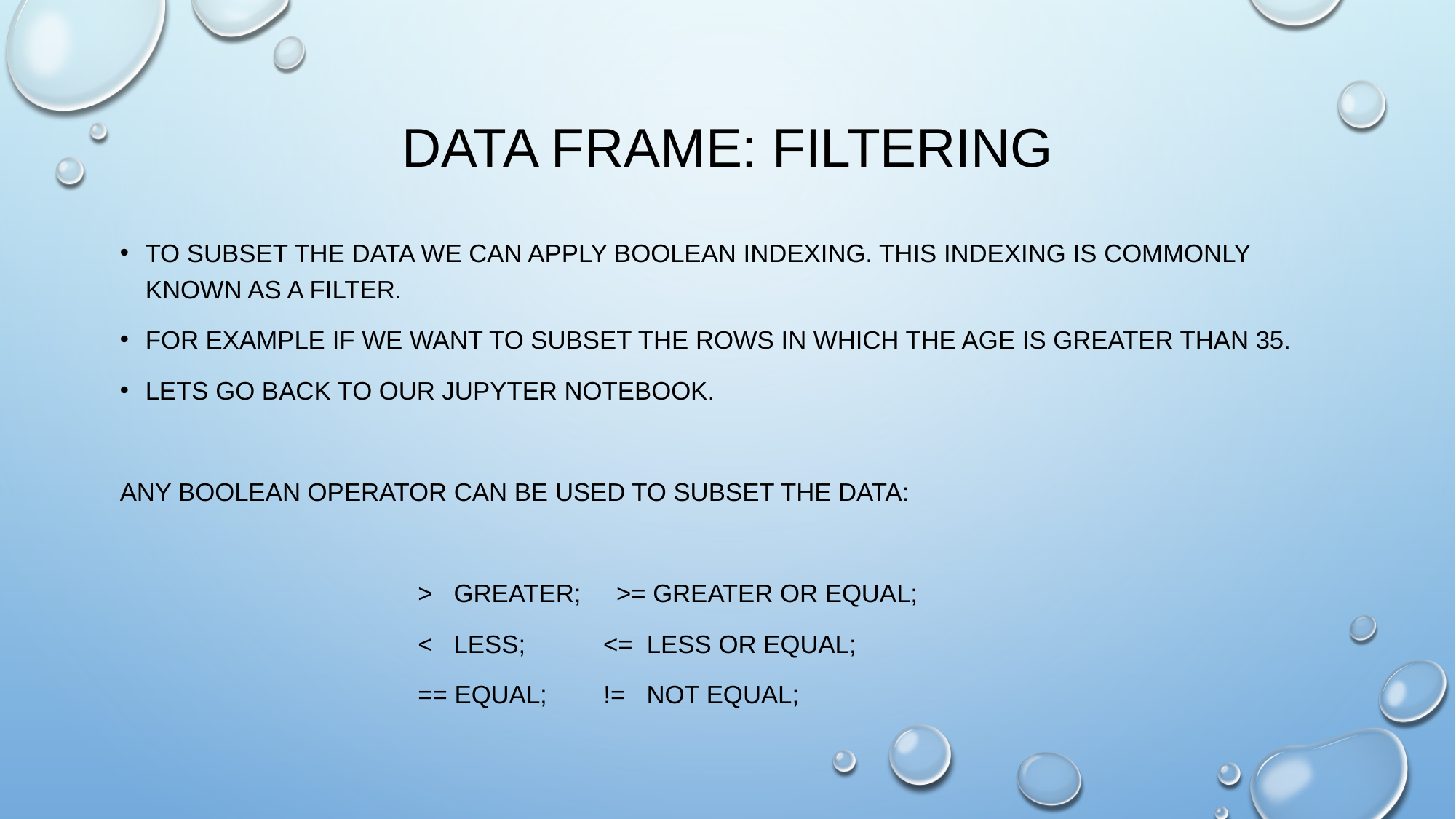

# Data Frame: filtering
To subset the data we can apply Boolean indexing. This indexing is commonly known as a filter.
For example if we want to subset the rows in which the age is greater than 35.
Lets go back to our jupyter notebook.

Any Boolean operator can be used to subset the data:

                                          >   greater;     >= greater or equal;
                                          <   less;           <=  less or equal;
                                          == equal;        !=   not equal;